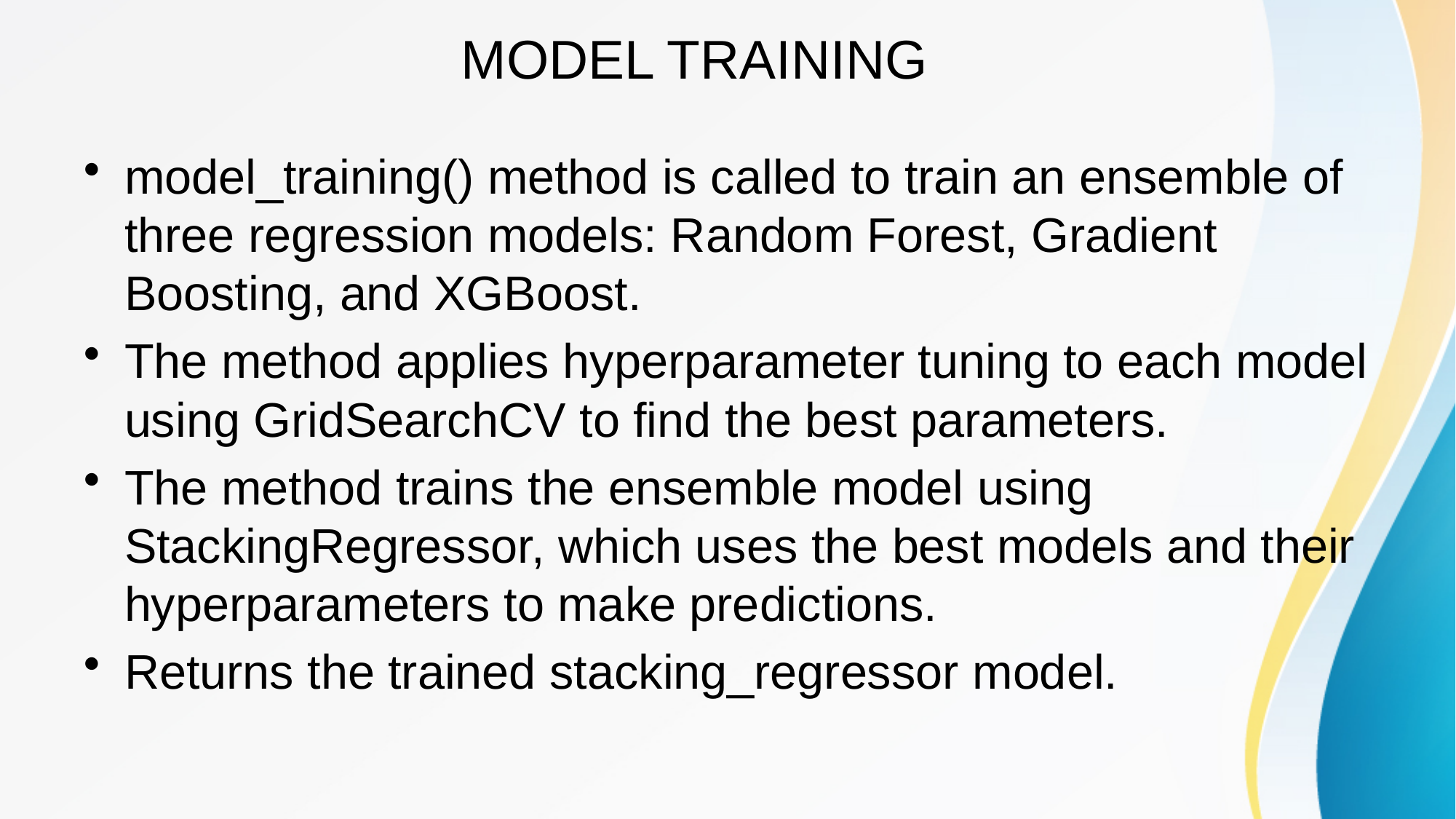

# MODEL TRAINING
model_training() method is called to train an ensemble of three regression models: Random Forest, Gradient Boosting, and XGBoost.
The method applies hyperparameter tuning to each model using GridSearchCV to find the best parameters.
The method trains the ensemble model using StackingRegressor, which uses the best models and their hyperparameters to make predictions.
Returns the trained stacking_regressor model.